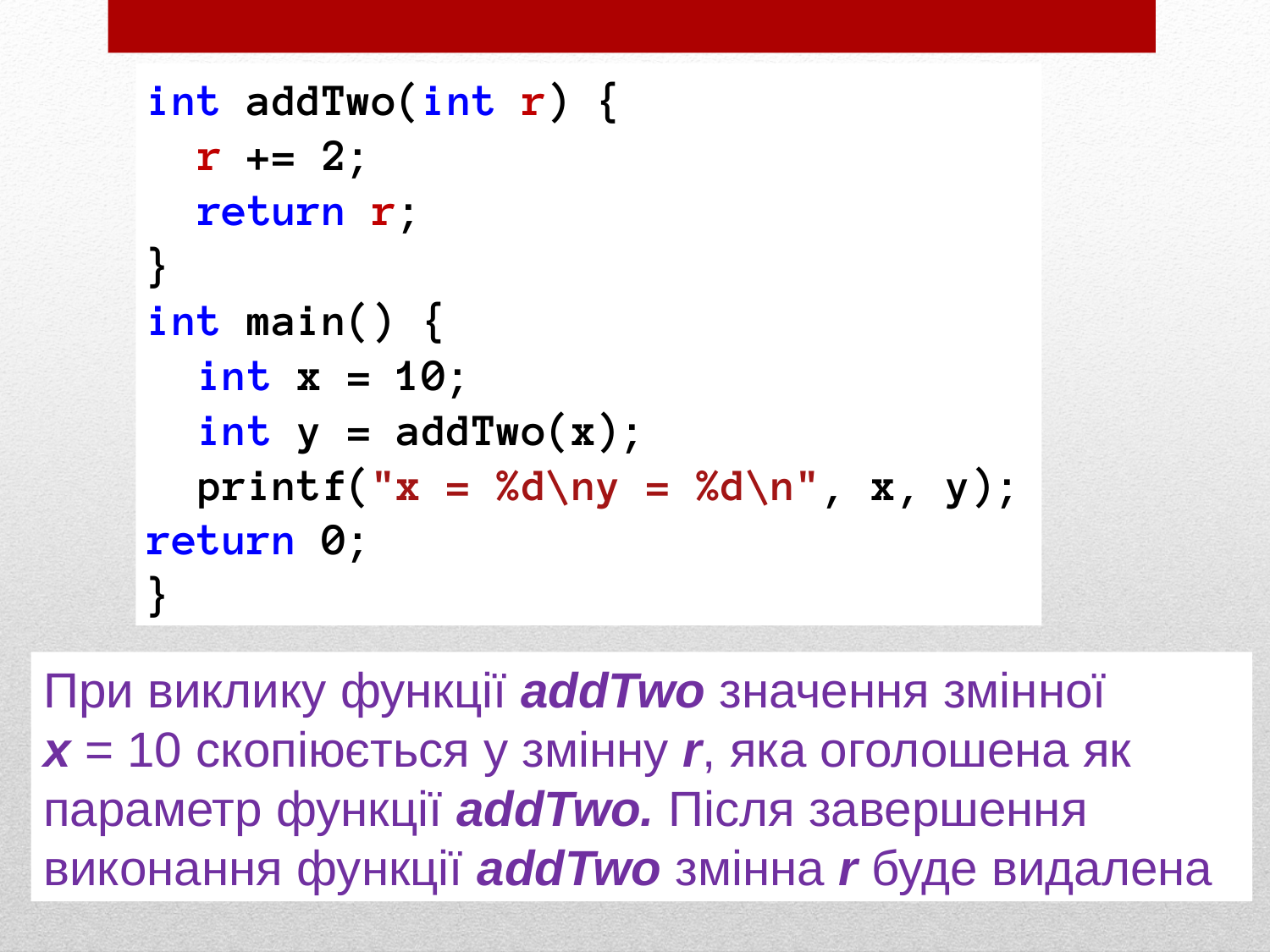

int addTwo(int r) {
  r += 2;
  return r;
}
int main() {
  int x = 10;
  int y = addTwo(x);
  printf("x = %d\ny = %d\n", x, y);
return 0;
}
При виклику функції addTwo значення змінної
x = 10 скопіюється у змінну r, яка оголошена як параметр функції addTwo. Після завершення виконання функції addTwo змінна r буде видалена